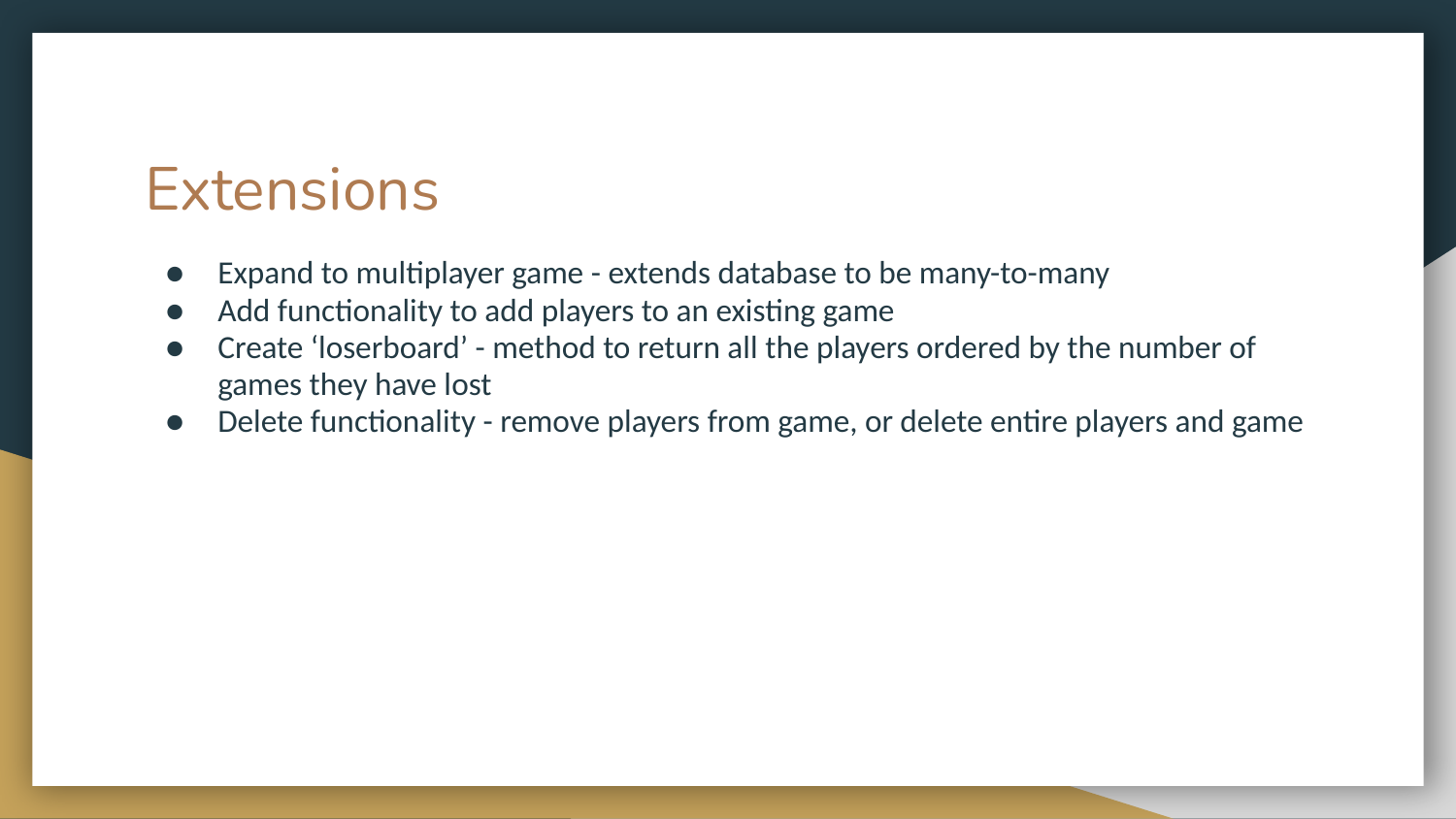

# Extensions
Expand to multiplayer game - extends database to be many-to-many
Add functionality to add players to an existing game
Create ‘loserboard’ - method to return all the players ordered by the number of games they have lost
Delete functionality - remove players from game, or delete entire players and game